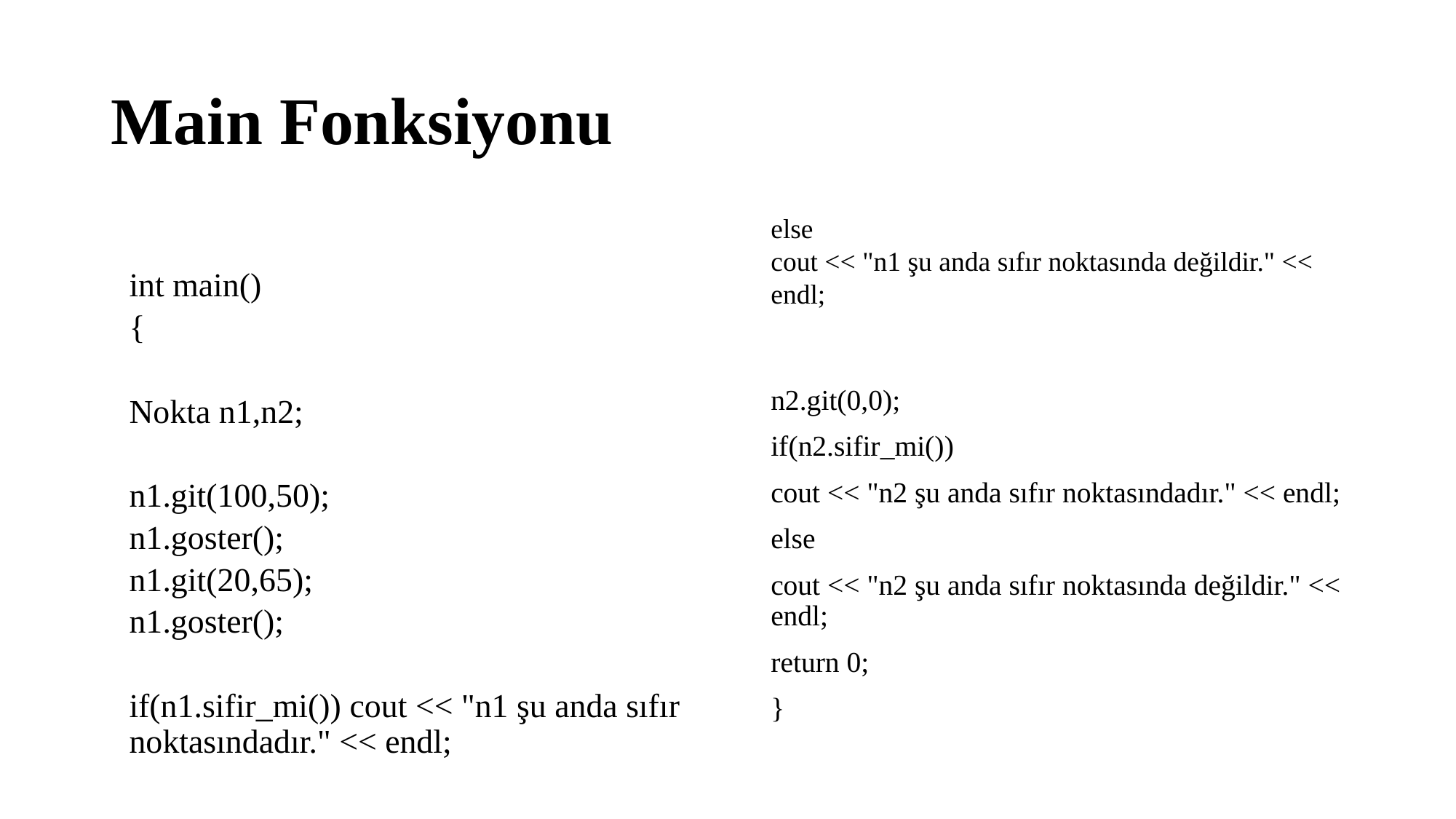

# Main Fonksiyonu
else
cout << "n1 şu anda sıfır noktasında değildir." << endl;

n2.git(0,0);
if(n2.sifir_mi())
cout << "n2 şu anda sıfır noktasındadır." << endl;
else
cout << "n2 şu anda sıfır noktasında değildir." << endl;
return 0;
}

int main()
{

Nokta n1,n2;

n1.git(100,50);
n1.goster();
n1.git(20,65);
n1.goster();

if(n1.sifir_mi()) cout << "n1 şu anda sıfır noktasındadır." << endl;